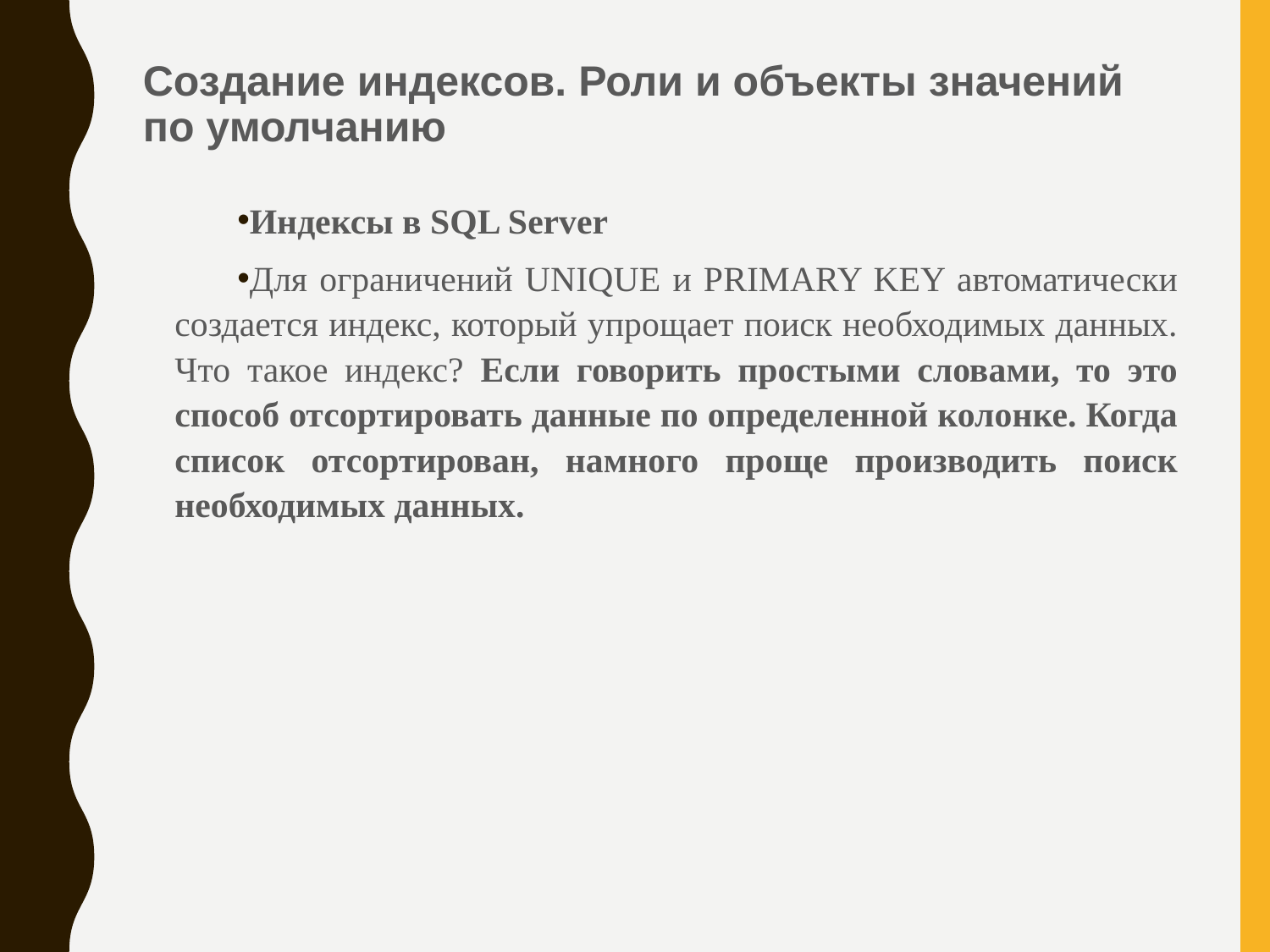

# Создание индексов. Роли и объекты значений по умолчанию
Индексы в SQL Server
Для ограничений UNIQUE и PRIMARY KEY автоматически создается индекс, который упрощает поиск необходимых данных. Что такое индекс? Если говорить простыми словами, то это способ отсортировать данные по определенной колонке. Когда список отсортирован, намного проще производить поиск необходимых данных.